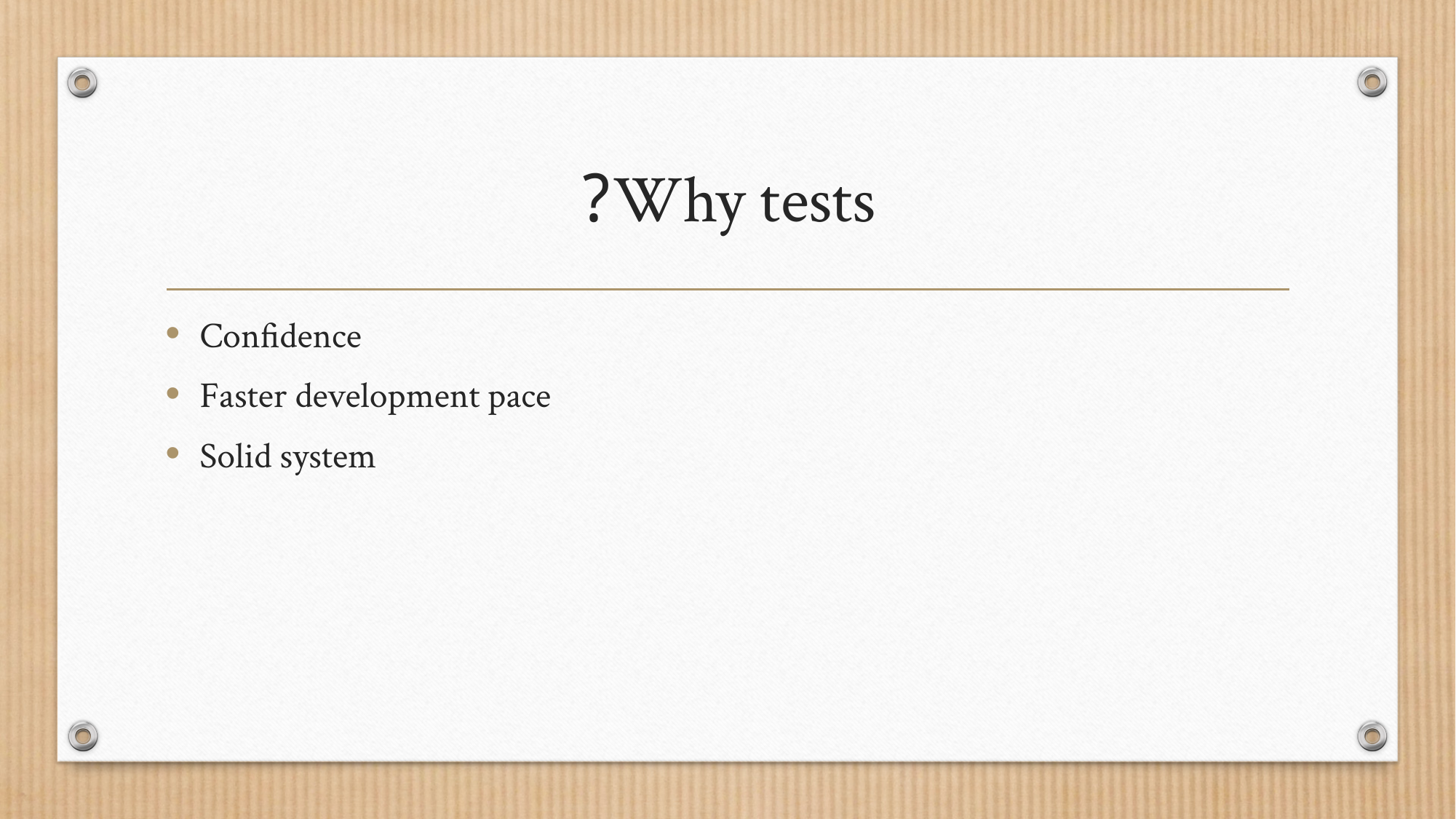

# Why tests?
Confidence
Faster development pace
Solid system